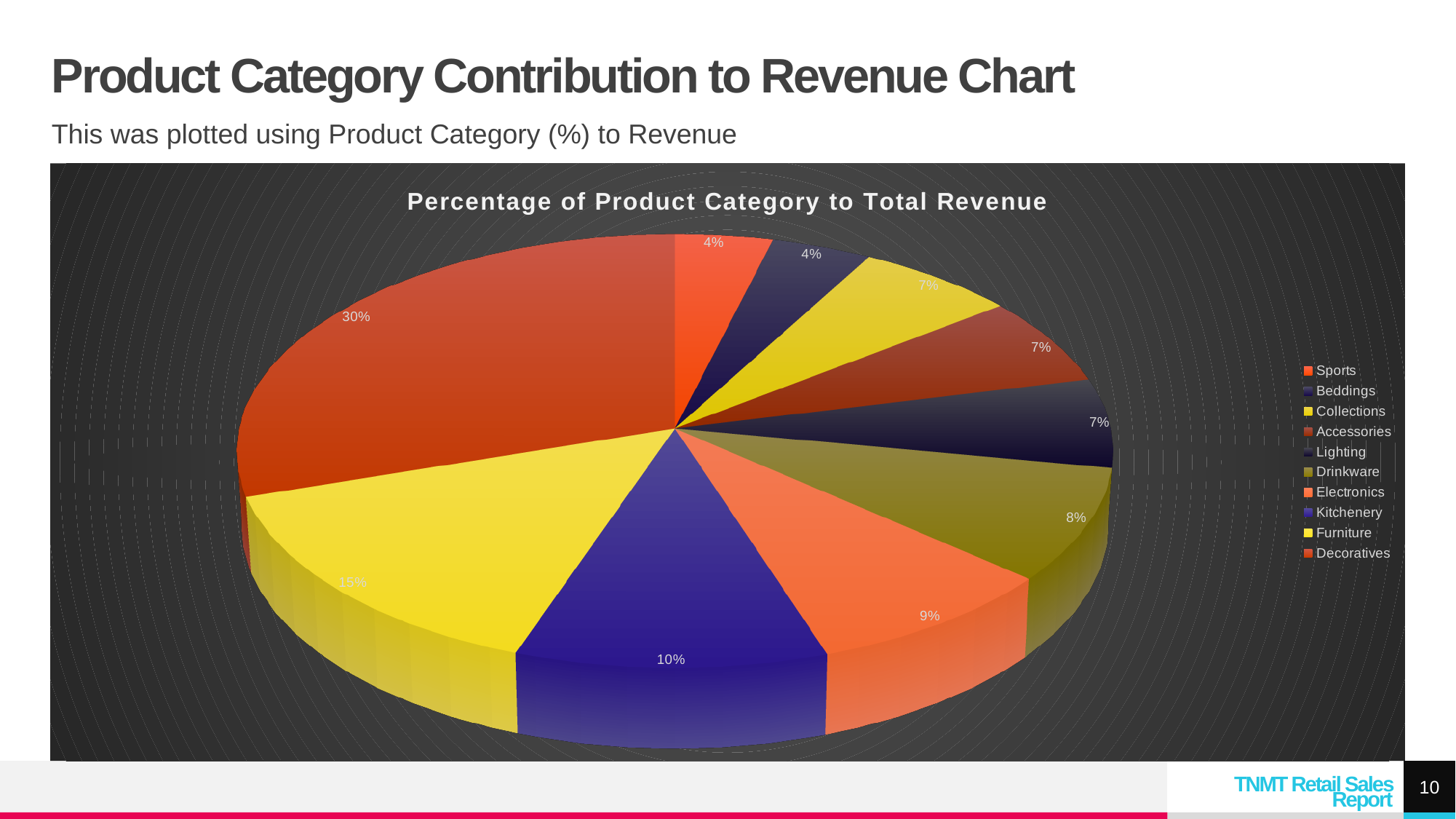

# Product Category Contribution to Revenue Chart
This was plotted using Product Category (%) to Revenue

[unsupported chart]

10